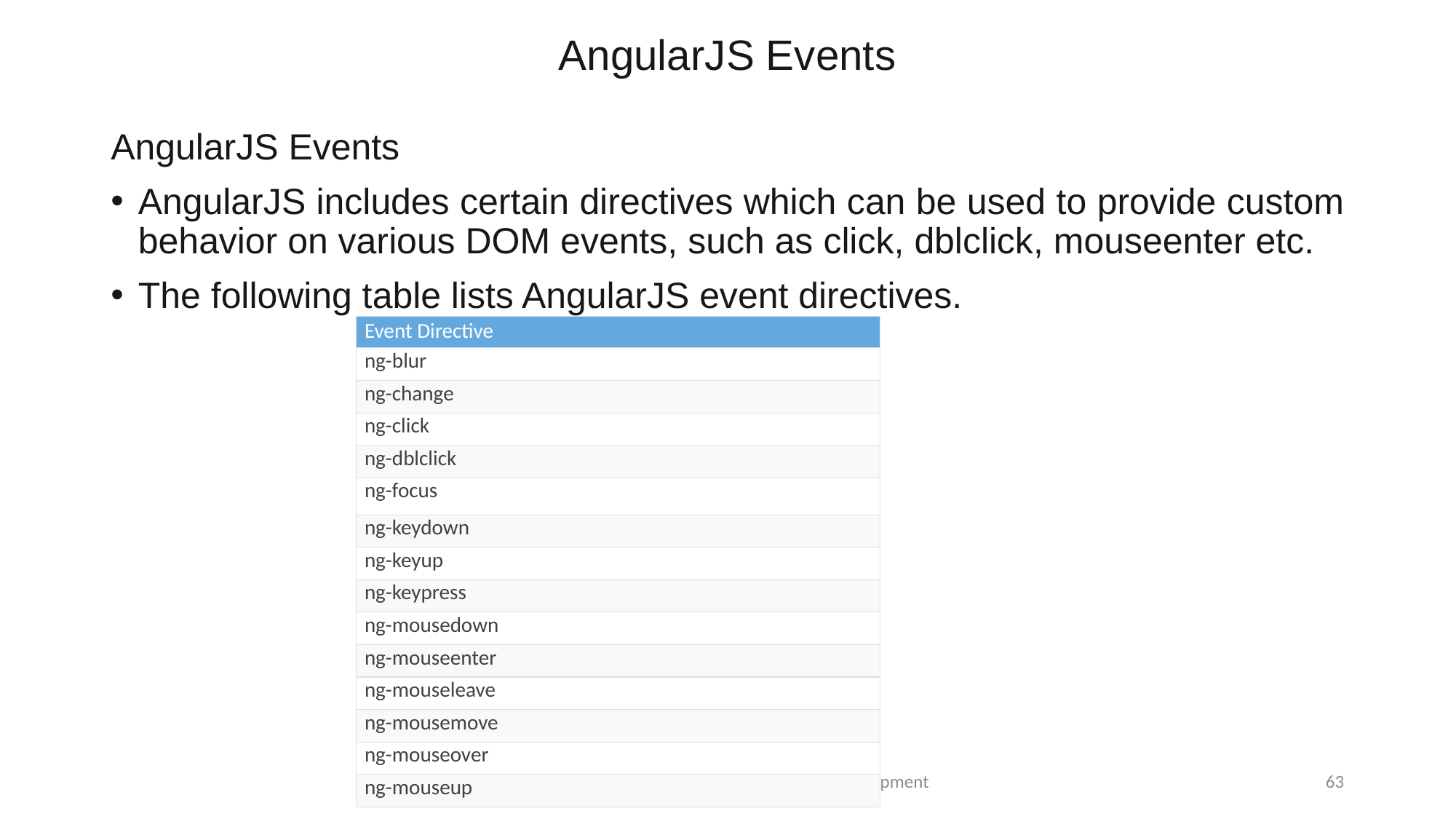

# AngularJS Events
AngularJS Events
AngularJS includes certain directives which can be used to provide custom behavior on various DOM events, such as click, dblclick, mouseenter etc.
The following table lists AngularJS event directives.
| Event Directive |
| --- |
| ng-blur |
| ng-change |
| ng-click |
| ng-dblclick |
| ng-focus |
| ng-keydown |
| ng-keyup |
| ng-keypress |
| ng-mousedown |
| ng-mouseenter |
| ng-mouseleave |
| ng-mousemove |
| ng-mouseover |
| ng-mouseup |
SITA1502 Customer Interface Design and Development
63